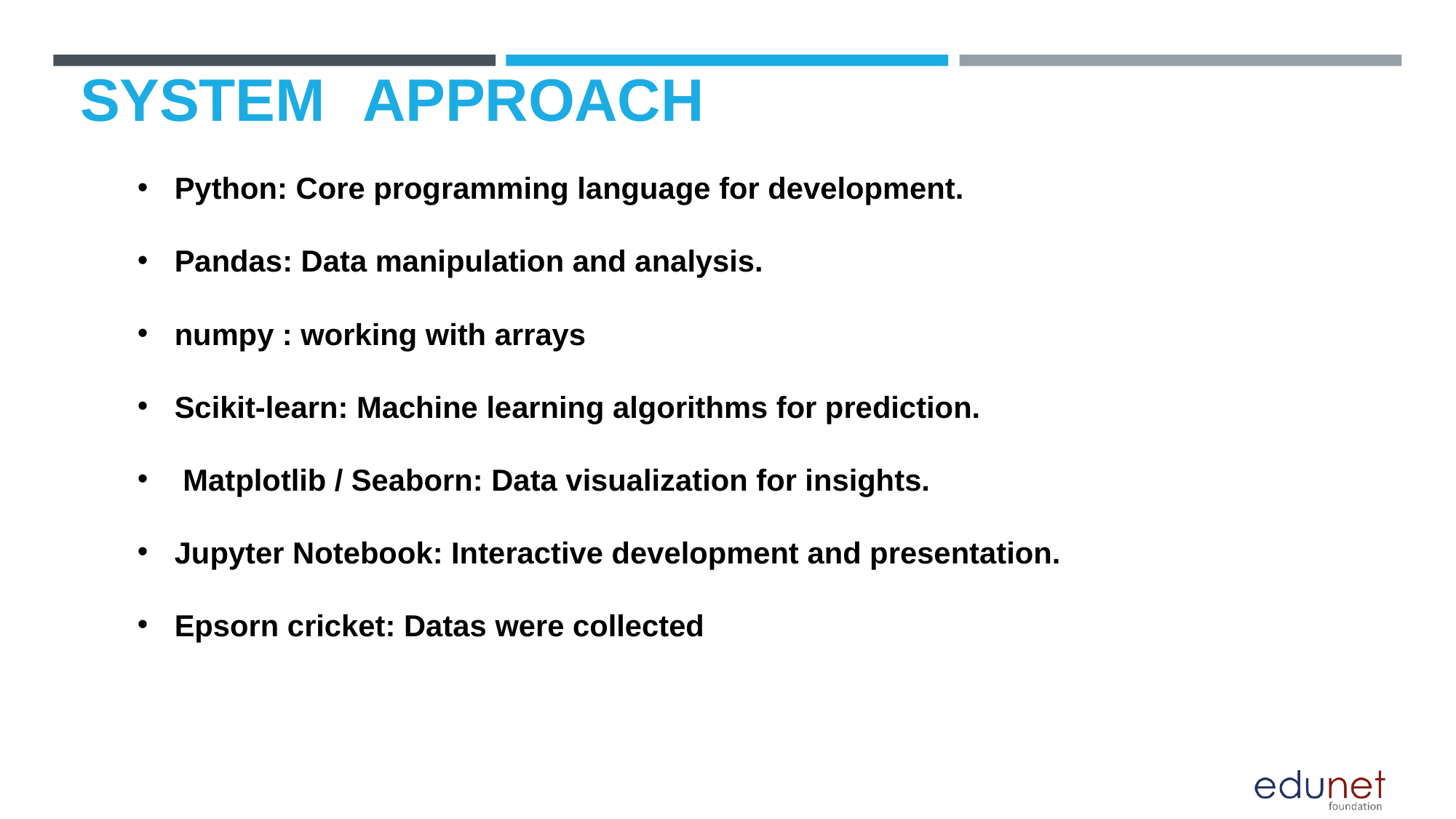

# SYSTEM	APPROACH
Python: Core programming language for development.

Pandas: Data manipulation and analysis.

numpy : working with arrays

Scikit-learn: Machine learning algorithms for prediction.

 Matplotlib / Seaborn: Data visualization for insights.

Jupyter Notebook: Interactive development and presentation.

Epsorn cricket: Datas were collected